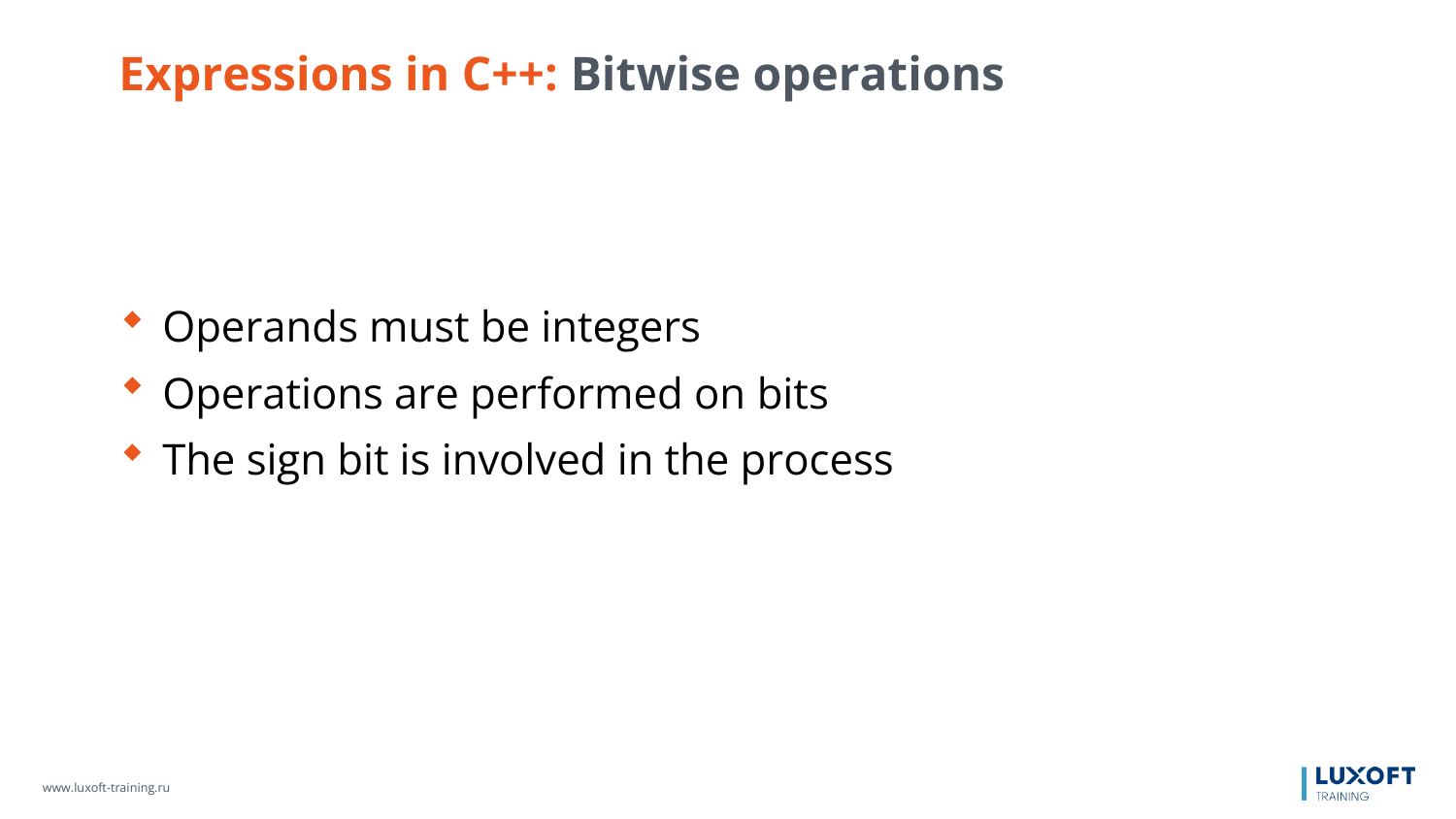

Expressions in C++: Bitwise operations
Operands must be integers
Operations are performed on bits
The sign bit is involved in the process